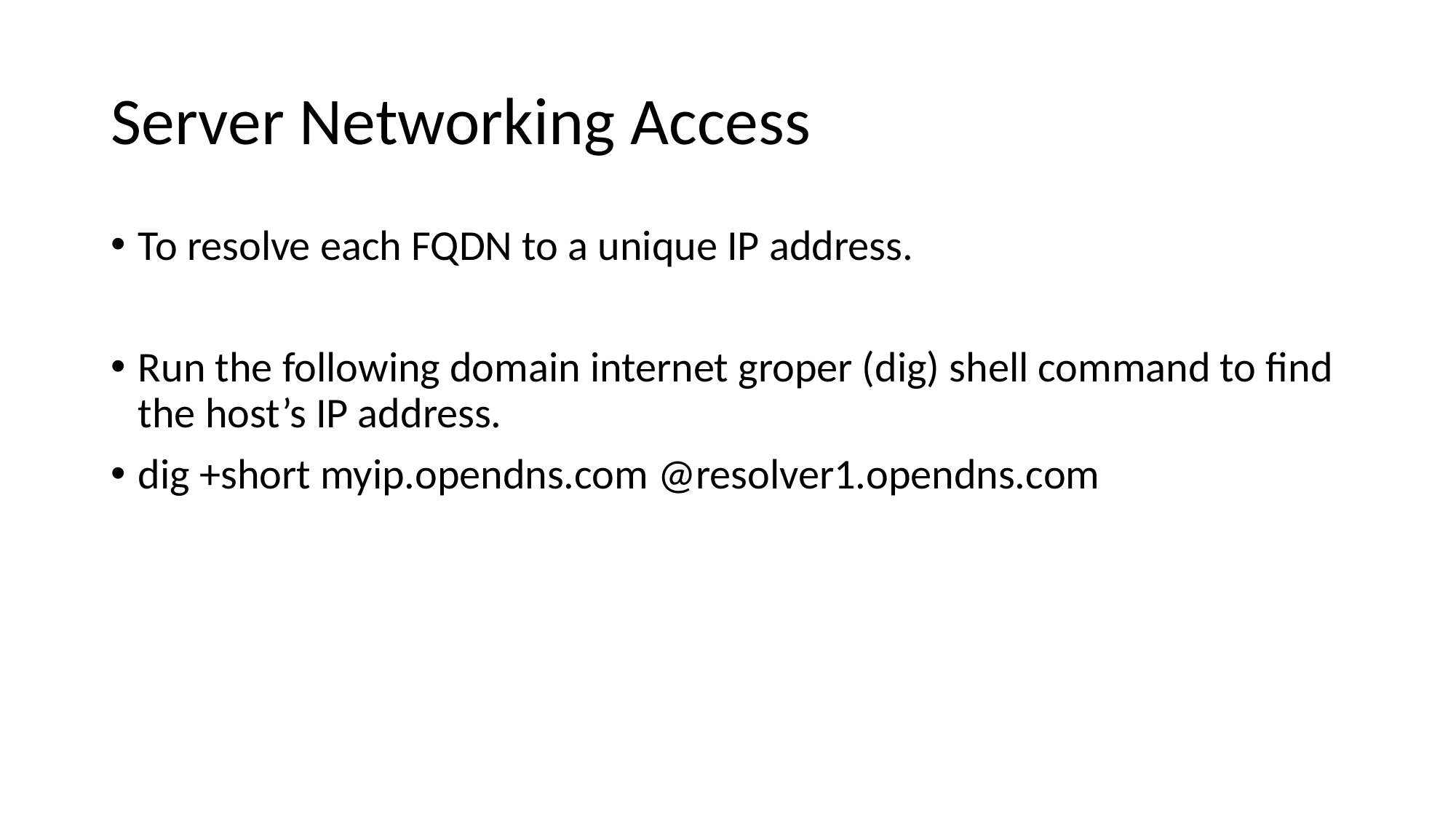

# Server Networking Access
To resolve each FQDN to a unique IP address.

Run the following domain internet groper (dig) shell command to find the host’s IP address.
dig +short myip.opendns.com @resolver1.opendns.com